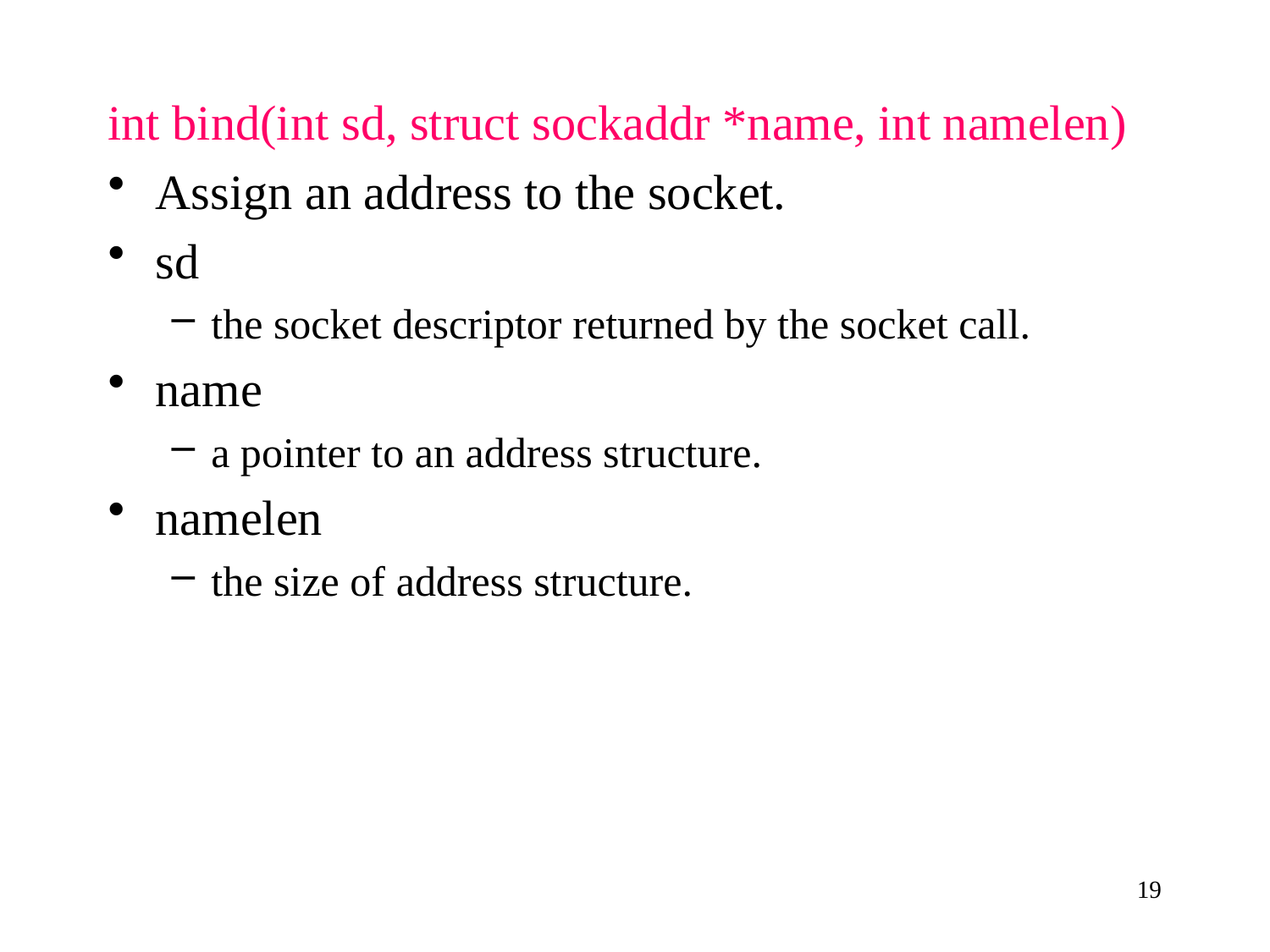

int bind(int sd, struct sockaddr *name, int namelen)
Assign an address to the socket.
sd
the socket descriptor returned by the socket call.
name
a pointer to an address structure.
namelen
the size of address structure.
19